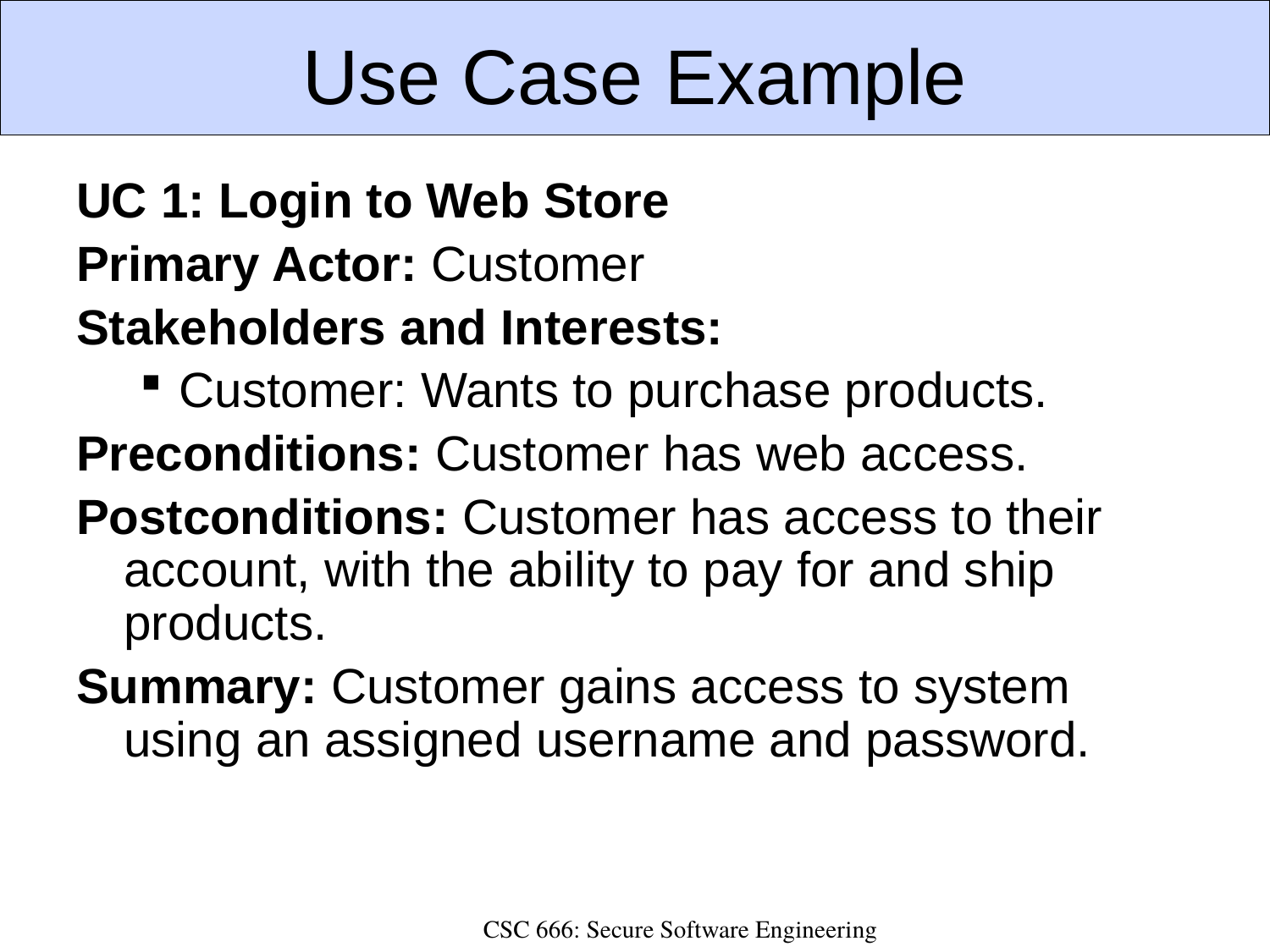

# Use Case Example
UC 1: Login to Web Store
Primary Actor: Customer
Stakeholders and Interests:
Customer: Wants to purchase products.
Preconditions: Customer has web access.
Postconditions: Customer has access to their account, with the ability to pay for and ship products.
Summary: Customer gains access to system using an assigned username and password.
CSC 666: Secure Software Engineering